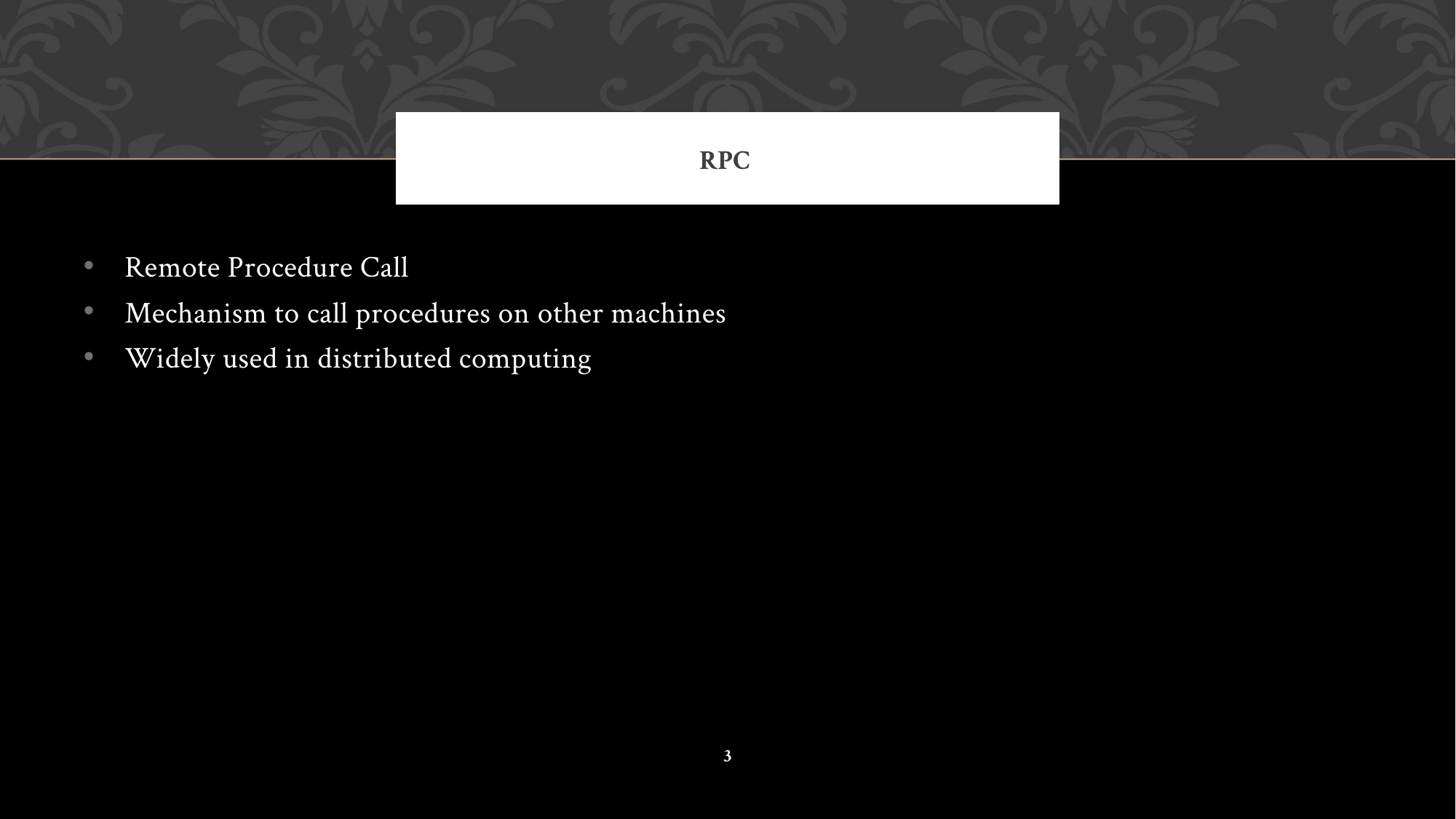

# RPC
Remote Procedure Call
Mechanism to call procedures on other machines
Widely used in distributed computing

3